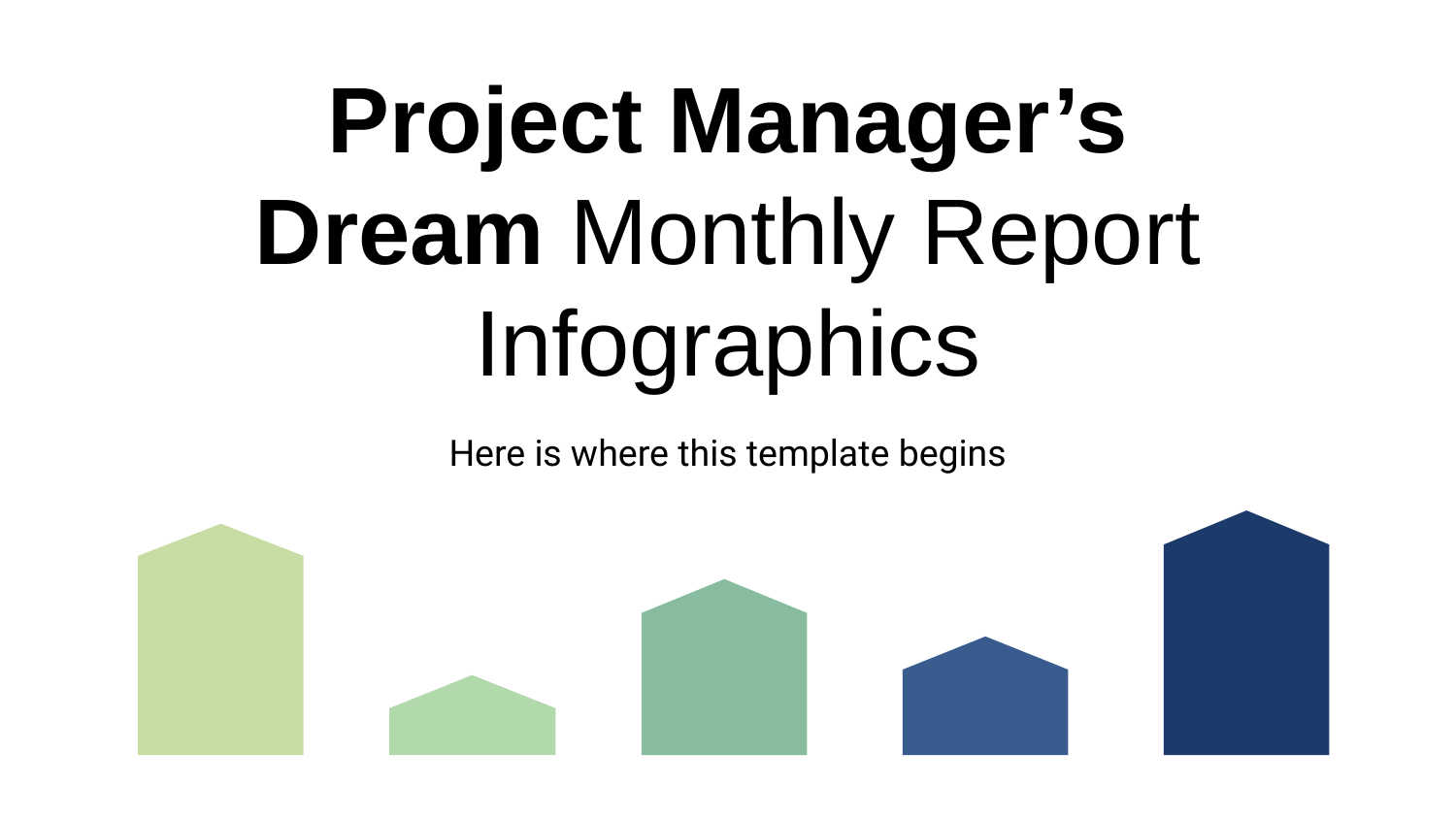

# Project Manager’s Dream Monthly Report Infographics
Here is where this template begins